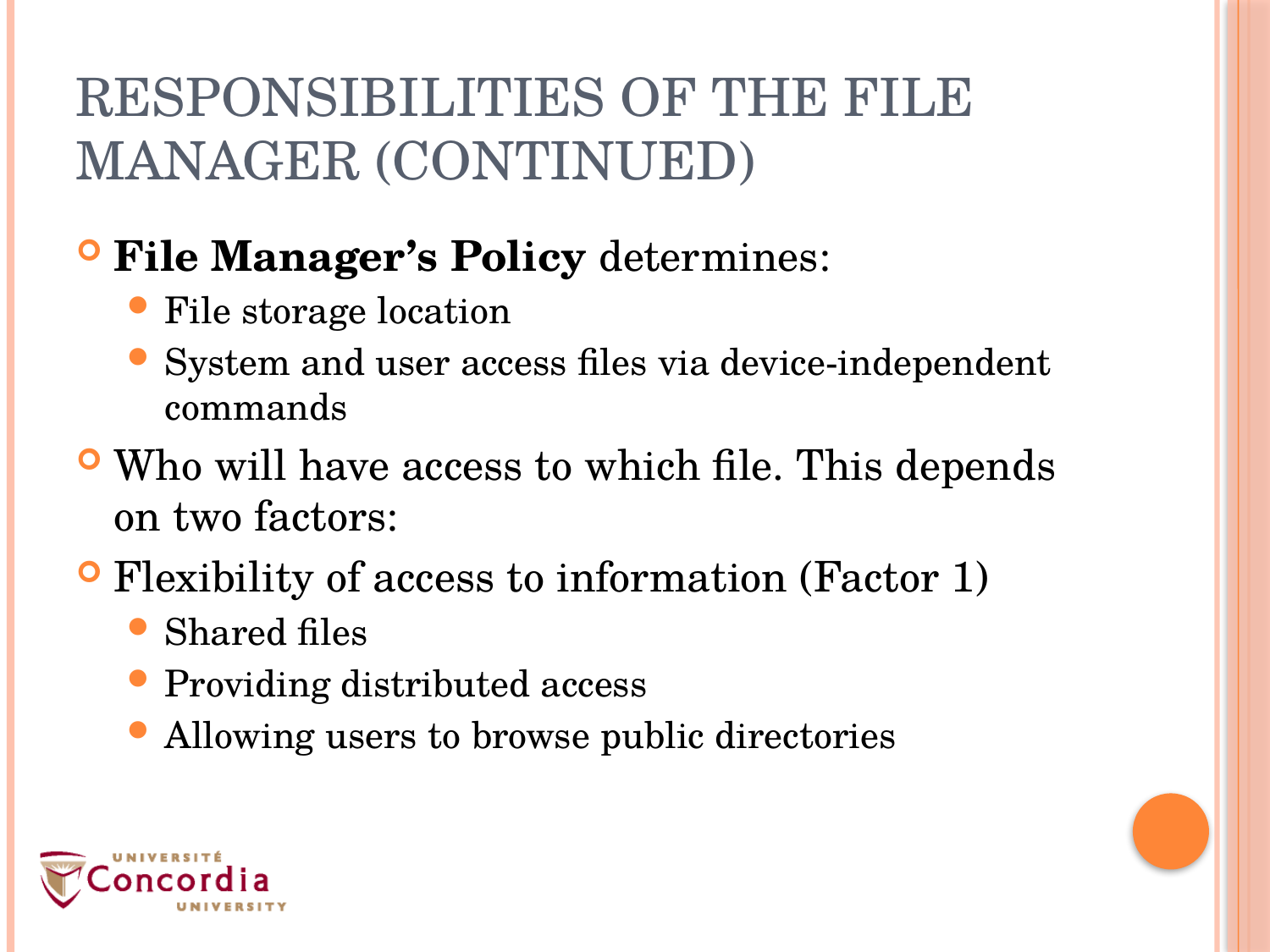

# Responsibilities of the File Manager (continued)
File Manager’s Policy determines:
File storage location
System and user access files via device-independent commands
Who will have access to which file. This depends on two factors:
Flexibility of access to information (Factor 1)
Shared files
Providing distributed access
Allowing users to browse public directories